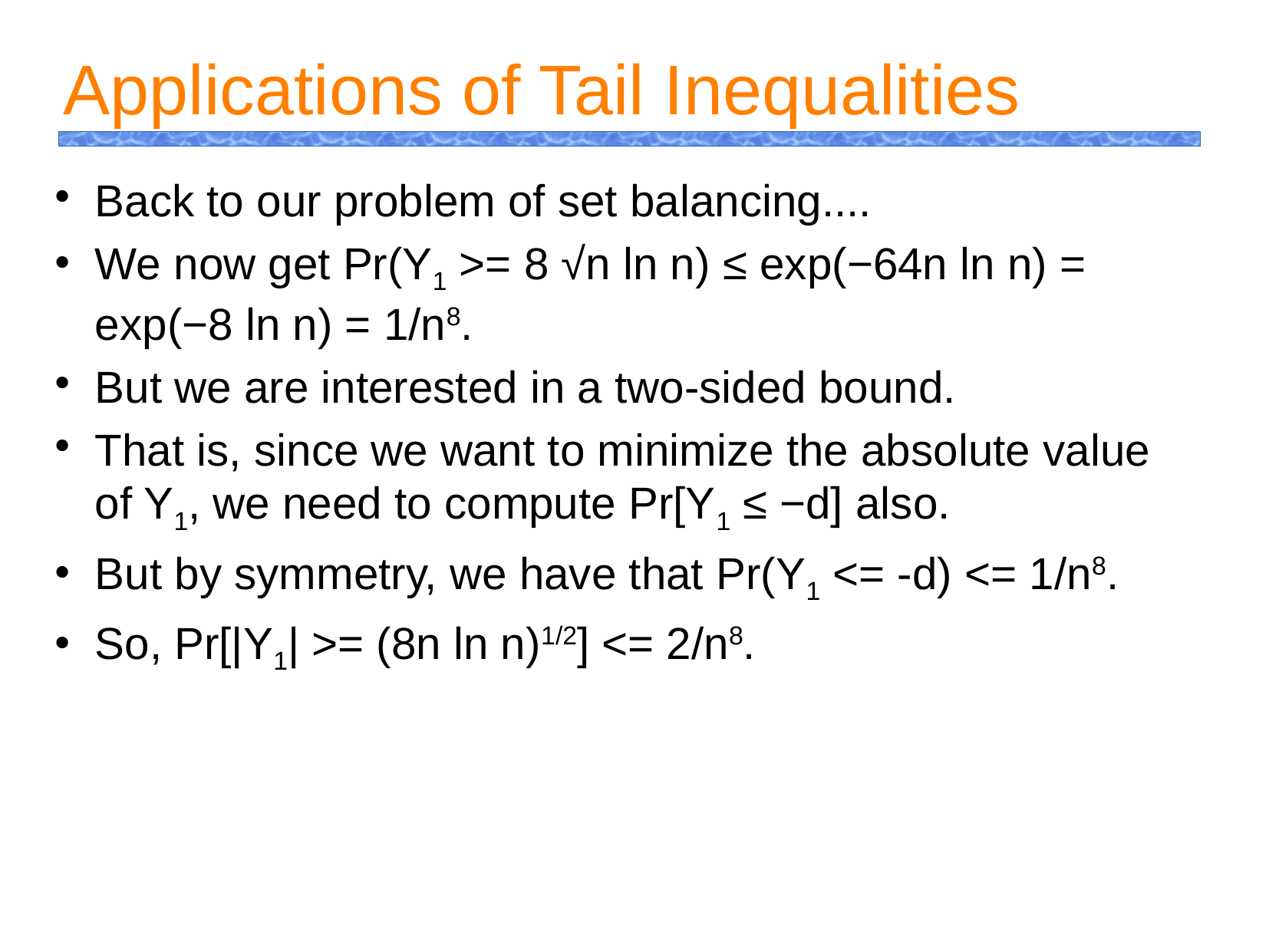

Applications of Tail Inequalities
Back to our problem of set balancing....
We now get Pr(Y1 >= 8 √n ln n) ≤ exp(−64n ln n) = exp(−8 ln n) = 1/n8.
But we are interested in a two-sided bound.
That is, since we want to minimize the absolute value of Y1, we need to compute Pr[Y1 ≤ −d] also.
But by symmetry, we have that Pr(Y1 <= -d) <= 1/n8.
So, Pr[|Y1| >= (8n ln n)1/2] <= 2/n8.